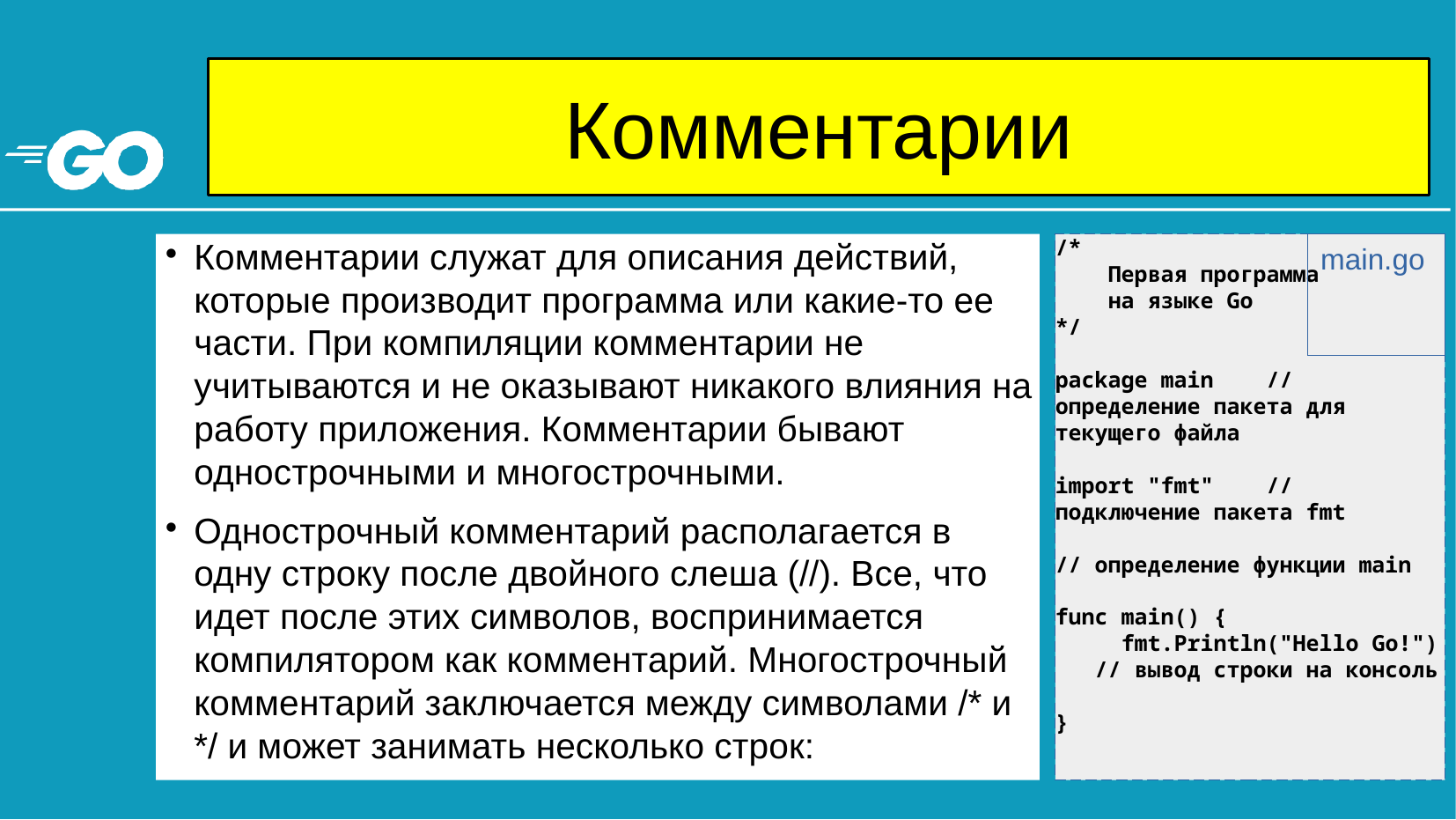

Комментарии
# Комментарии служат для описания действий, которые производит программа или какие-то ее части. При компиляции комментарии не учитываются и не оказывают никакого влияния на работу приложения. Комментарии бывают однострочными и многострочными.
Однострочный комментарий располагается в одну строку после двойного слеша (//). Все, что идет после этих символов, воспринимается компилятором как комментарий. Многострочный комментарий заключается между символами /* и */ и может занимать несколько строк:
/*
    Первая программа
    на языке Go
*/

package main    // определение пакета для текущего файла

import "fmt"    // подключение пакета fmt

// определение функции main

func main() {
     fmt.Println("Hello Go!")    // вывод строки на консоль
}
main.go